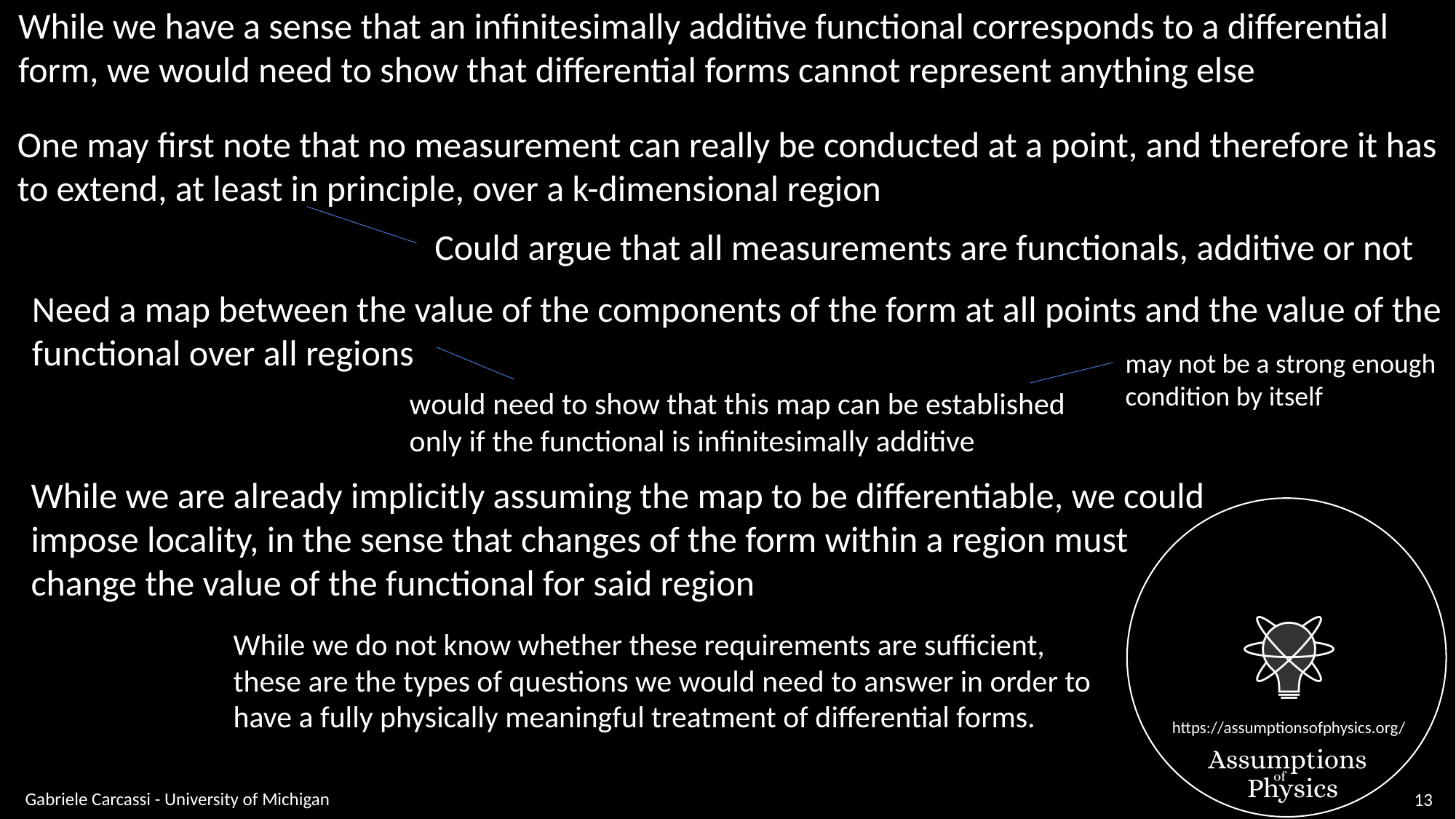

While we have a sense that an infinitesimally additive functional corresponds to a differential
form, we would need to show that differential forms cannot represent anything else
One may first note that no measurement can really be conducted at a point, and therefore it has
to extend, at least in principle, over a k-dimensional region
Could argue that all measurements are functionals, additive or not
Need a map between the value of the components of the form at all points and the value of the
functional over all regions
may not be a strong enough
condition by itself
would need to show that this map can be established
only if the functional is infinitesimally additive
While we are already implicitly assuming the map to be differentiable, we could
impose locality, in the sense that changes of the form within a region must
change the value of the functional for said region
While we do not know whether these requirements are sufficient,
these are the types of questions we would need to answer in order to
have a fully physically meaningful treatment of differential forms.
Gabriele Carcassi - University of Michigan
13